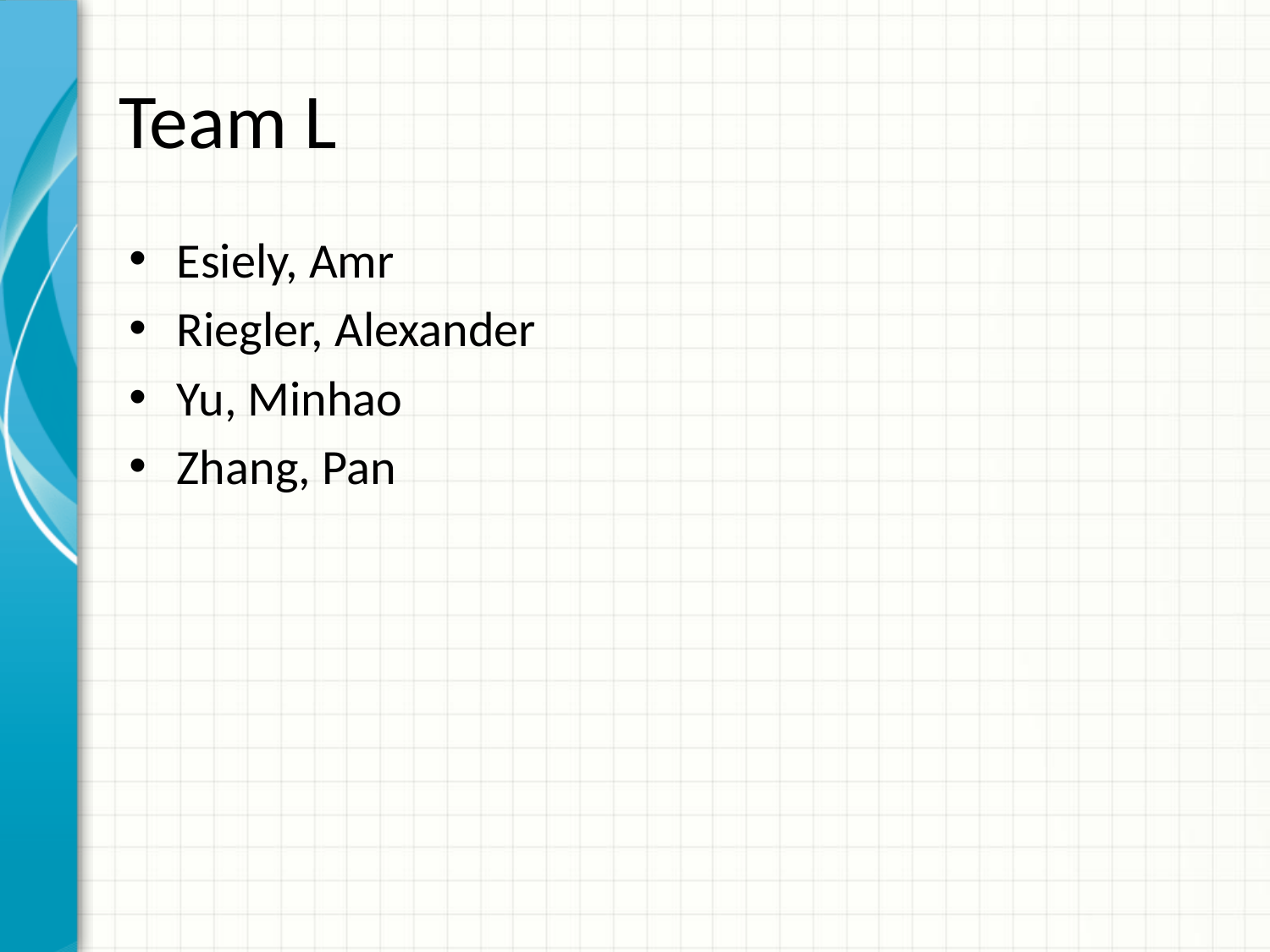

# Team L
Esiely, Amr
Riegler, Alexander
Yu, Minhao
Zhang, Pan